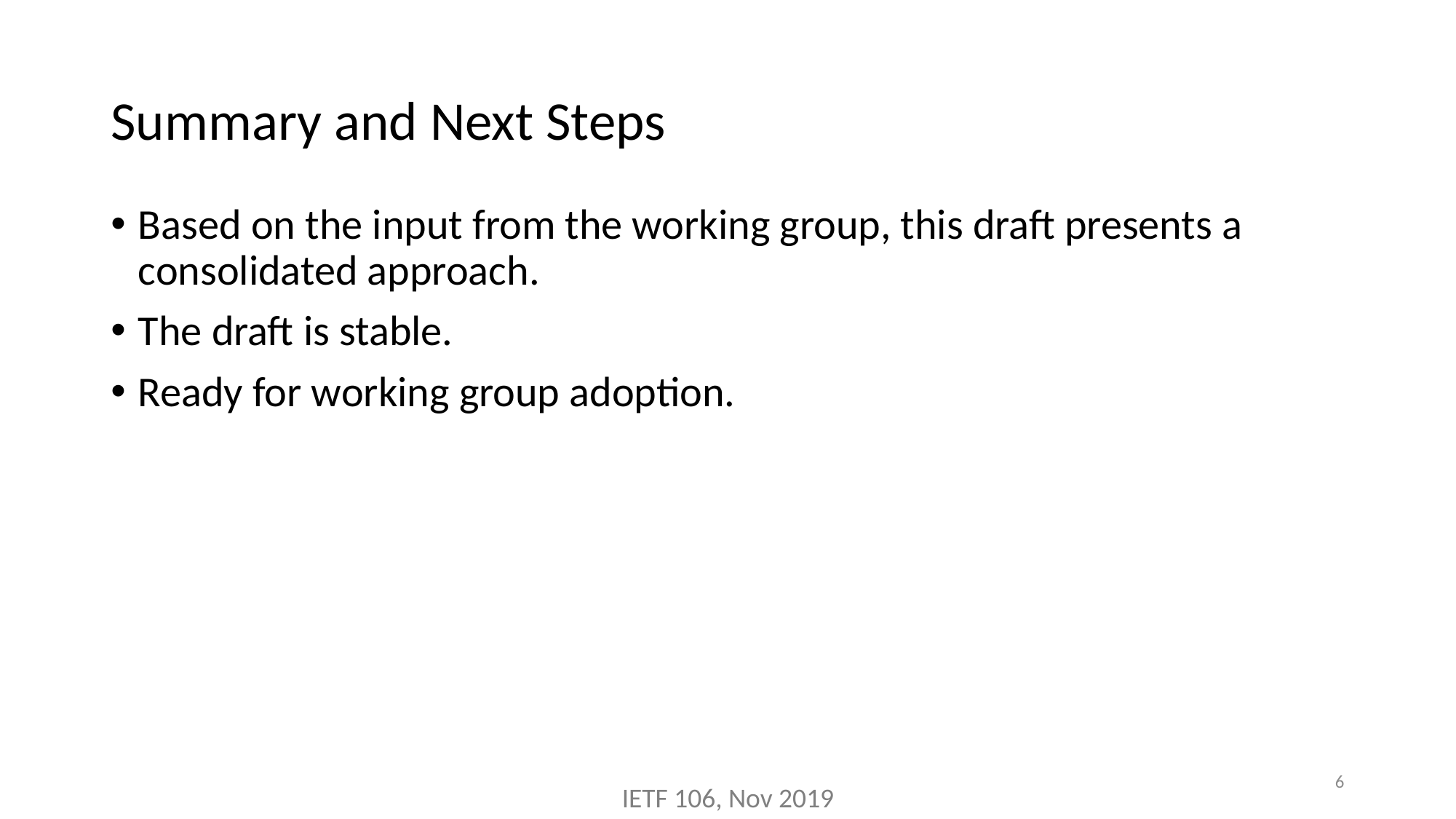

# Summary and Next Steps
Based on the input from the working group, this draft presents a consolidated approach.
The draft is stable.
Ready for working group adoption.
6
IETF 106, Nov 2019